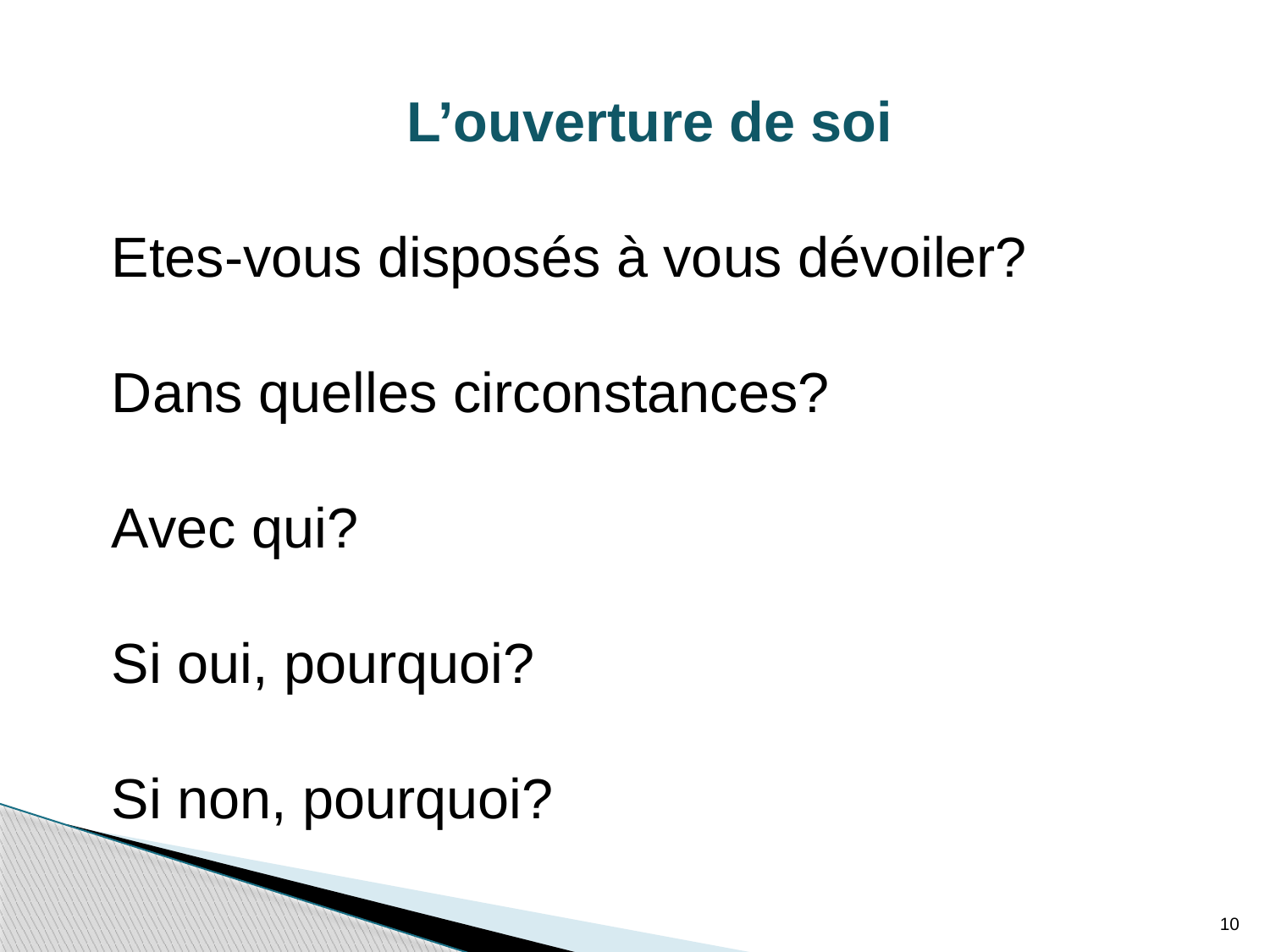

L’ouverture de soi

Etes-vous disposés à vous dévoiler?

Dans quelles circonstances?

Avec qui?

Si oui, pourquoi?

Si non, pourquoi?
10